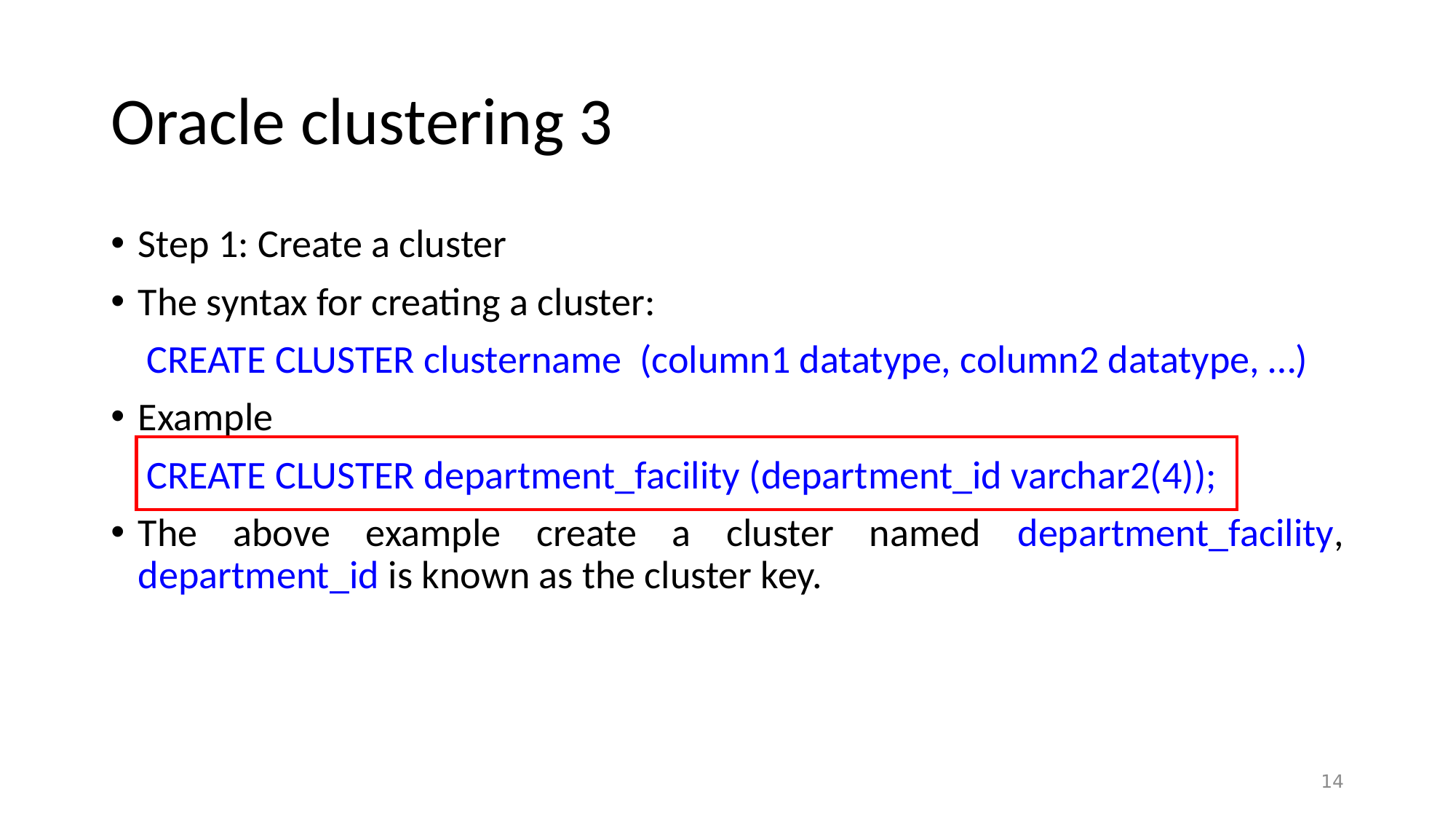

# Oracle clustering 3
Step 1: Create a cluster
The syntax for creating a cluster:
    CREATE CLUSTER clustername  (column1 datatype, column2 datatype, …)
Example
    CREATE CLUSTER department_facility (department_id varchar2(4));
The above example create a cluster named department_facility, department_id is known as the cluster key.

14